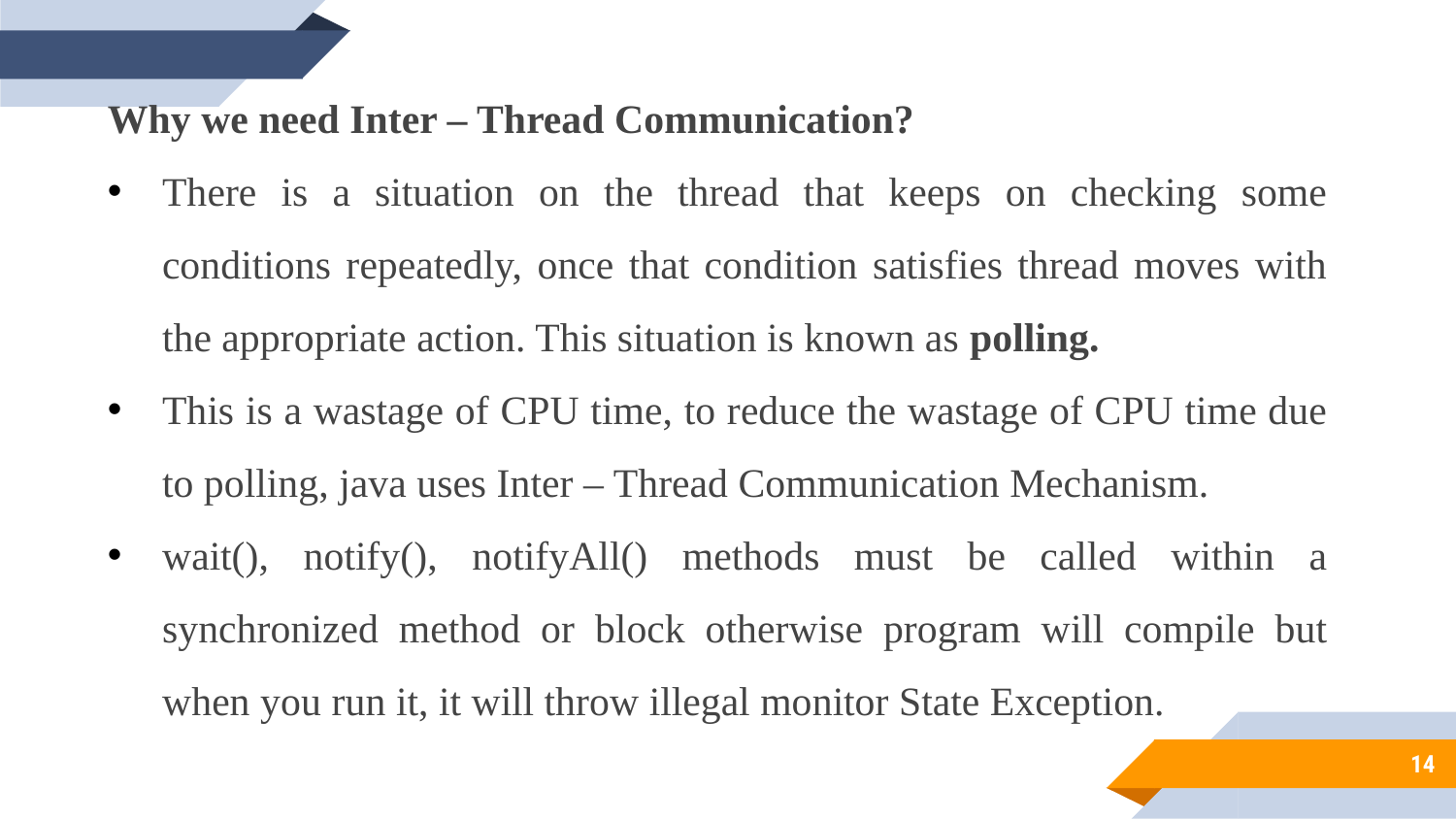

Why we need Inter – Thread Communication?
There is a situation on the thread that keeps on checking some conditions repeatedly, once that condition satisfies thread moves with the appropriate action. This situation is known as polling.
This is a wastage of CPU time, to reduce the wastage of CPU time due to polling, java uses Inter – Thread Communication Mechanism.
wait(), notify(), notifyAll() methods must be called within a synchronized method or block otherwise program will compile but when you run it, it will throw illegal monitor State Exception.

89,526,124$
14